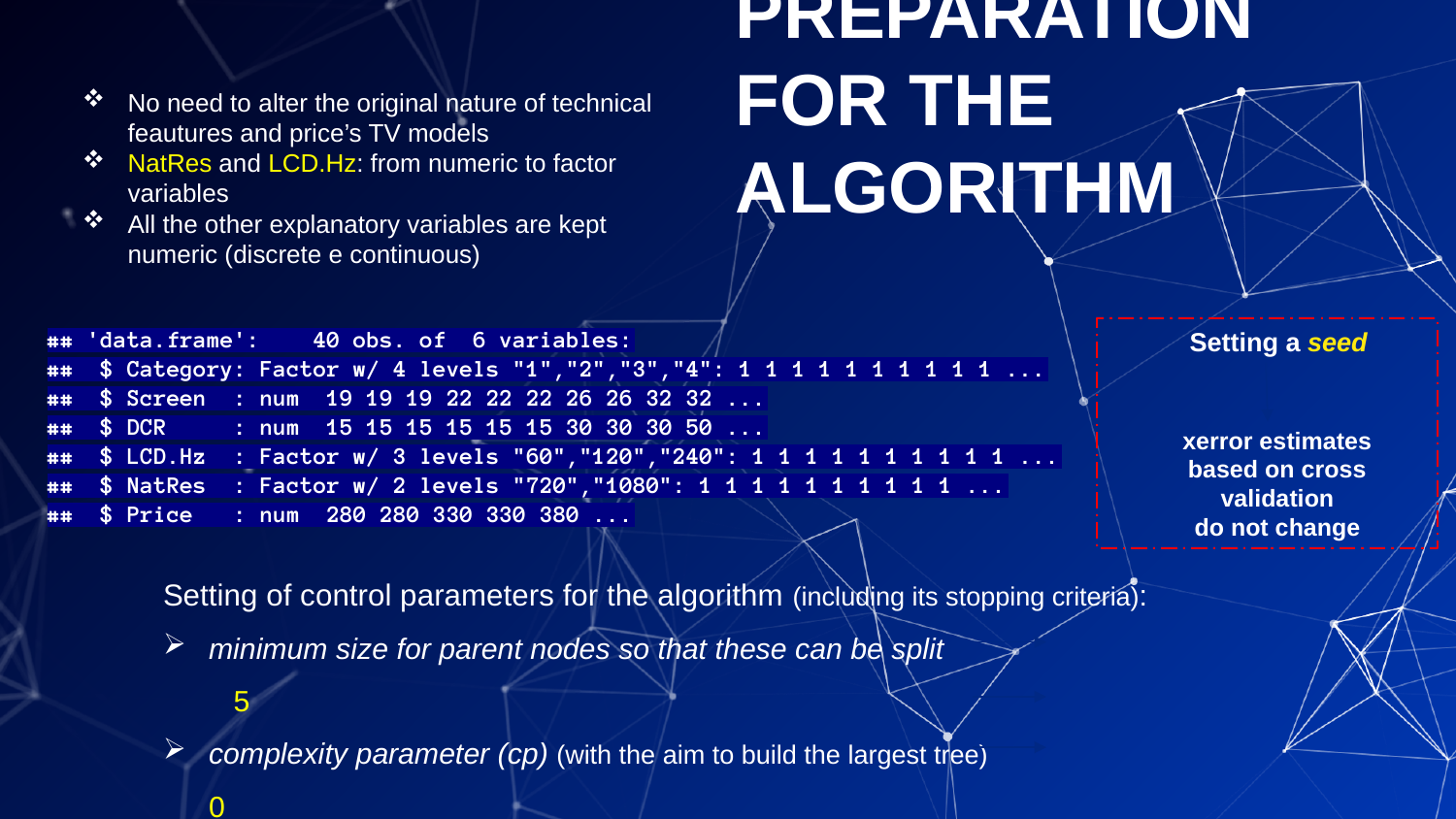

No need to alter the original nature of technical feautures and price’s TV models
NatRes and LCD.Hz: from numeric to factor variables
All the other explanatory variables are kept numeric (discrete e continuous)
# DATA PREPARATION FOR THE ALGORITHM

## 'data.frame':    40 obs. of  6 variables: ##  $ Category: Factor w/ 4 levels "1","2","3","4": 1 1 1 1 1 1 1 1 1 1 ... ##  $ Screen  : num  19 19 19 22 22 22 26 26 32 32 ... ##  $ DCR     : num  15 15 15 15 15 15 30 30 30 50 ... ##  $ LCD.Hz  : Factor w/ 3 levels "60","120","240": 1 1 1 1 1 1 1 1 1 1 ... ##  $ NatRes  : Factor w/ 2 levels "720","1080": 1 1 1 1 1 1 1 1 1 1 ... ##  $ Price   : num  280 280 330 330 380 ...

        Setting a seed

xerror estimates
based on cross validation
do not change
Setting of control parameters for the algorithm (including its stopping criteria):
minimum size for parent nodes so that these can be split                             5
complexity parameter (cp) (with the aim to build the largest tree)                   0
number of equally-partitioned subsamples for cross validation                   5